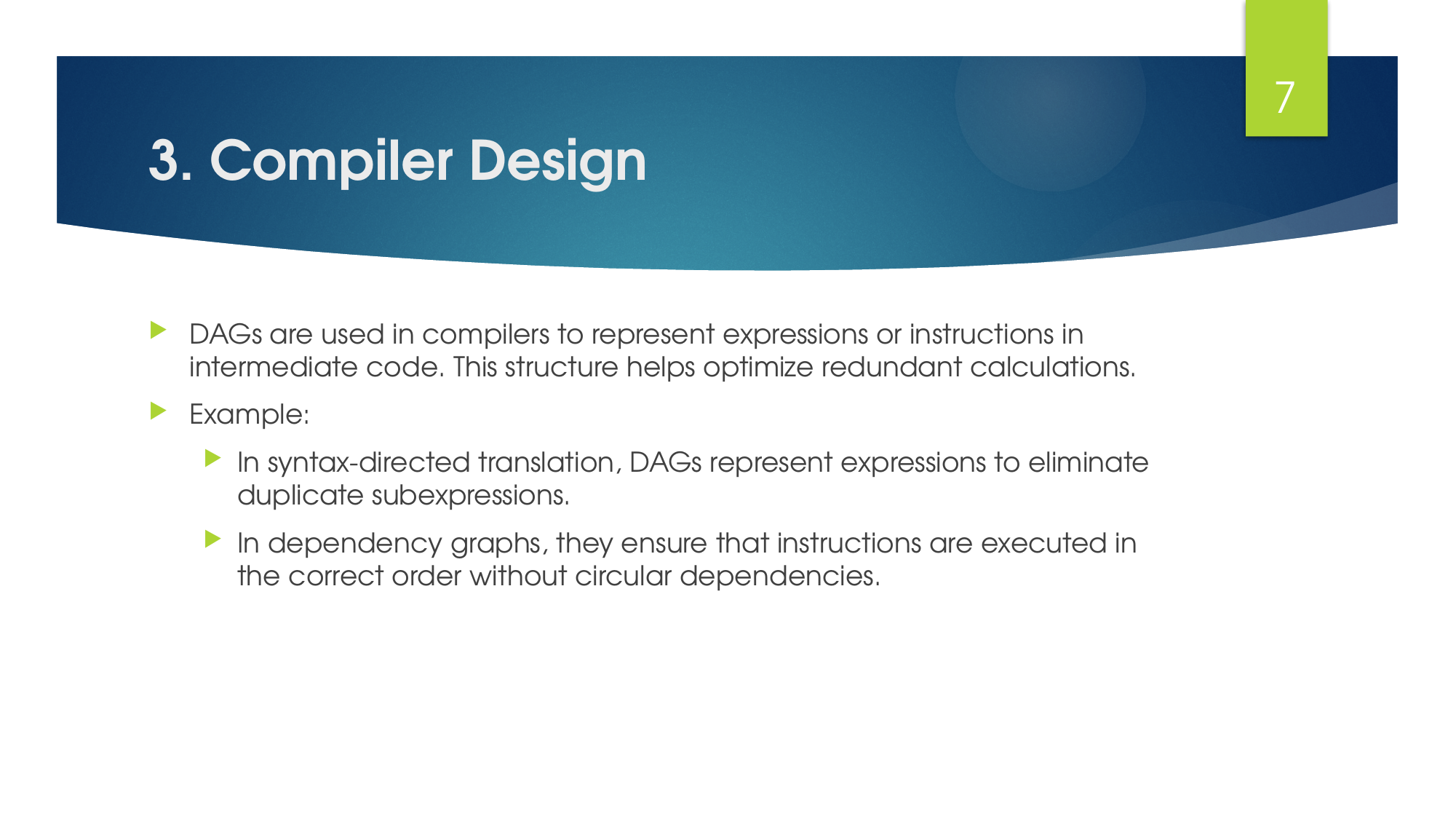

7
# 3. Compiler Design
DAGs are used in compilers to represent expressions or instructions in intermediate code. This structure helps optimize redundant calculations.
Example:
In syntax-directed translation, DAGs represent expressions to eliminate duplicate subexpressions.
In dependency graphs, they ensure that instructions are executed in the correct order without circular dependencies.